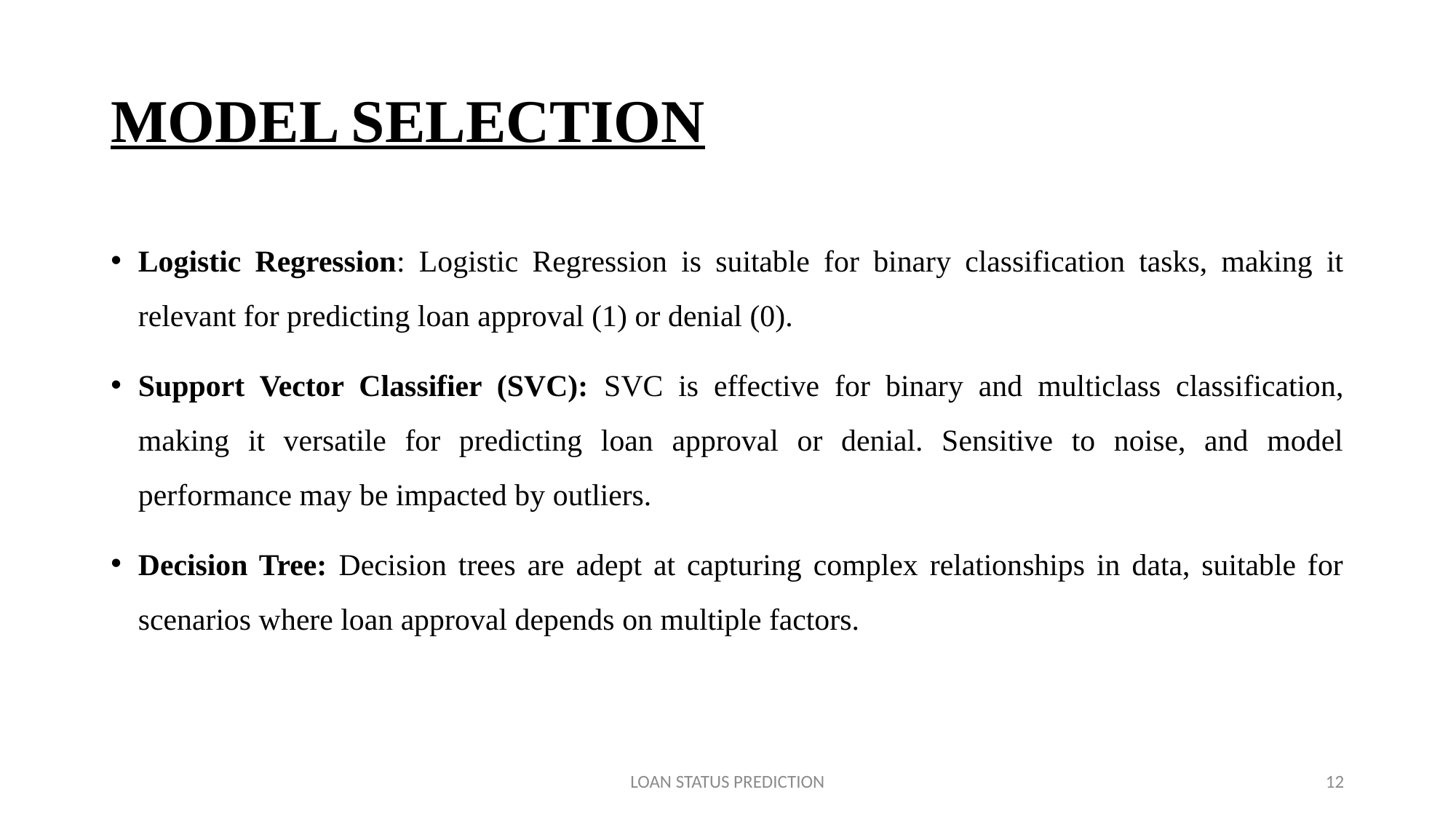

# MODEL SELECTION
Logistic Regression: Logistic Regression is suitable for binary classification tasks, making it relevant for predicting loan approval (1) or denial (0).
Support Vector Classifier (SVC): SVC is effective for binary and multiclass classification, making it versatile for predicting loan approval or denial. Sensitive to noise, and model performance may be impacted by outliers.
Decision Tree: Decision trees are adept at capturing complex relationships in data, suitable for scenarios where loan approval depends on multiple factors.

LOAN STATUS PREDICTION
12